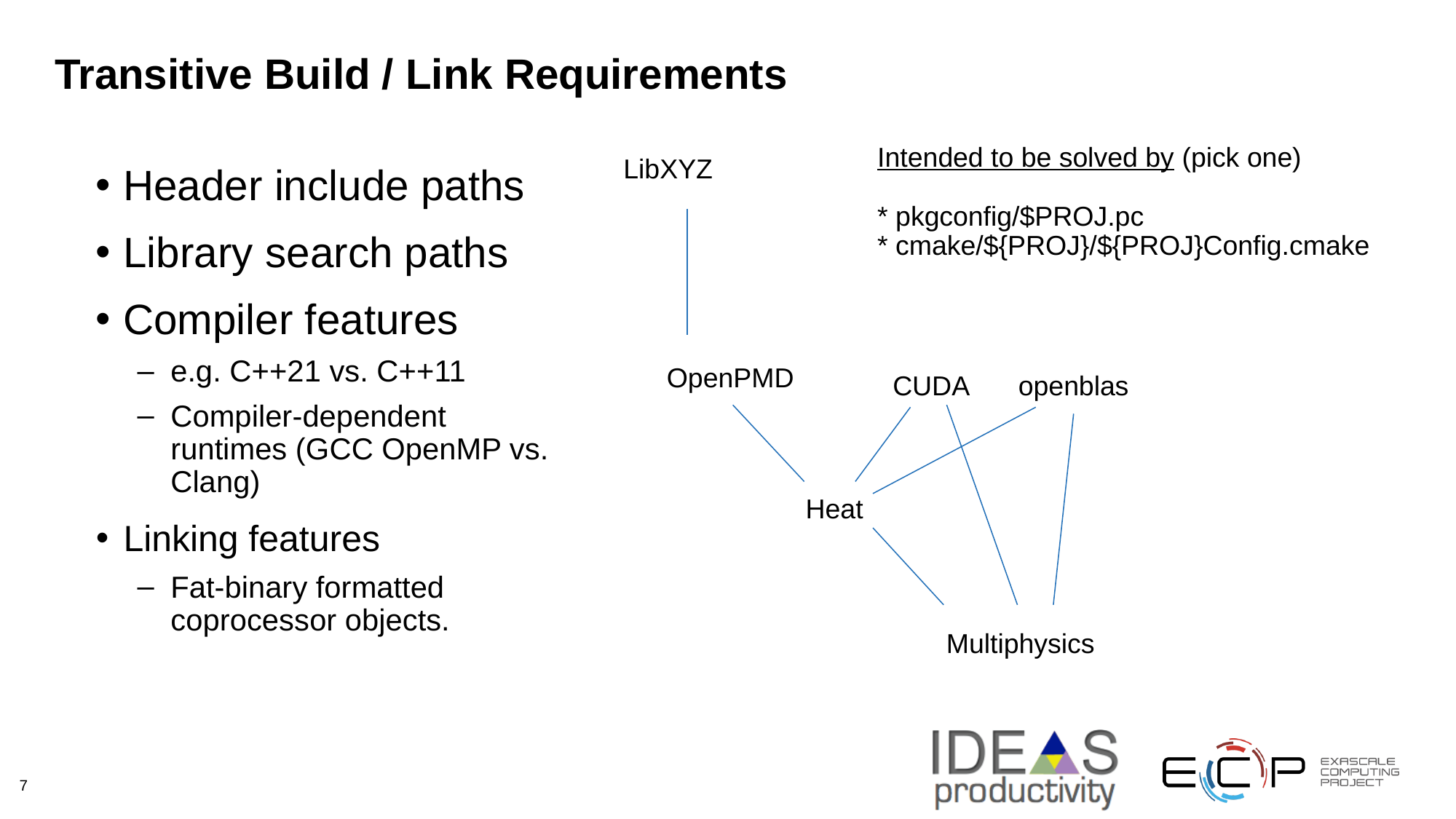

# Transitive Build / Link Requirements
Intended to be solved by (pick one)

* pkgconfig/$PROJ.pc
* cmake/${PROJ}/${PROJ}Config.cmake
LibXYZ
Header include paths
Library search paths
Compiler features
e.g. C++21 vs. C++11
Compiler-dependent runtimes (GCC OpenMP vs. Clang)
Linking features
Fat-binary formatted coprocessor objects.
OpenPMD
CUDA
openblas
Heat
Multiphysics